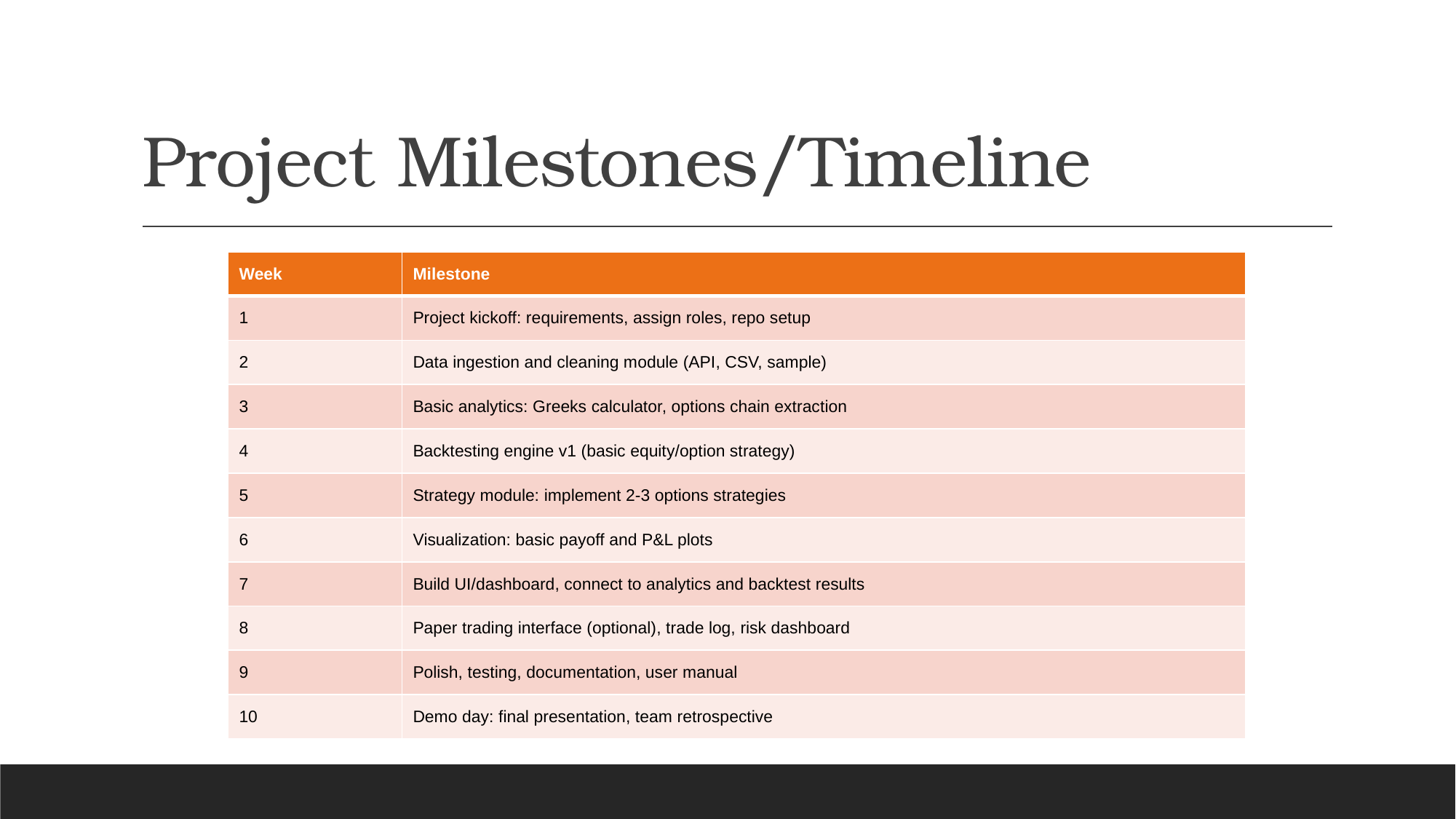

# Project Milestones/Timeline
| Week | Milestone |
| --- | --- |
| 1 | Project kickoff: requirements, assign roles, repo setup |
| 2 | Data ingestion and cleaning module (API, CSV, sample) |
| 3 | Basic analytics: Greeks calculator, options chain extraction |
| 4 | Backtesting engine v1 (basic equity/option strategy) |
| 5 | Strategy module: implement 2-3 options strategies |
| 6 | Visualization: basic payoff and P&L plots |
| 7 | Build UI/dashboard, connect to analytics and backtest results |
| 8 | Paper trading interface (optional), trade log, risk dashboard |
| 9 | Polish, testing, documentation, user manual |
| 10 | Demo day: final presentation, team retrospective |